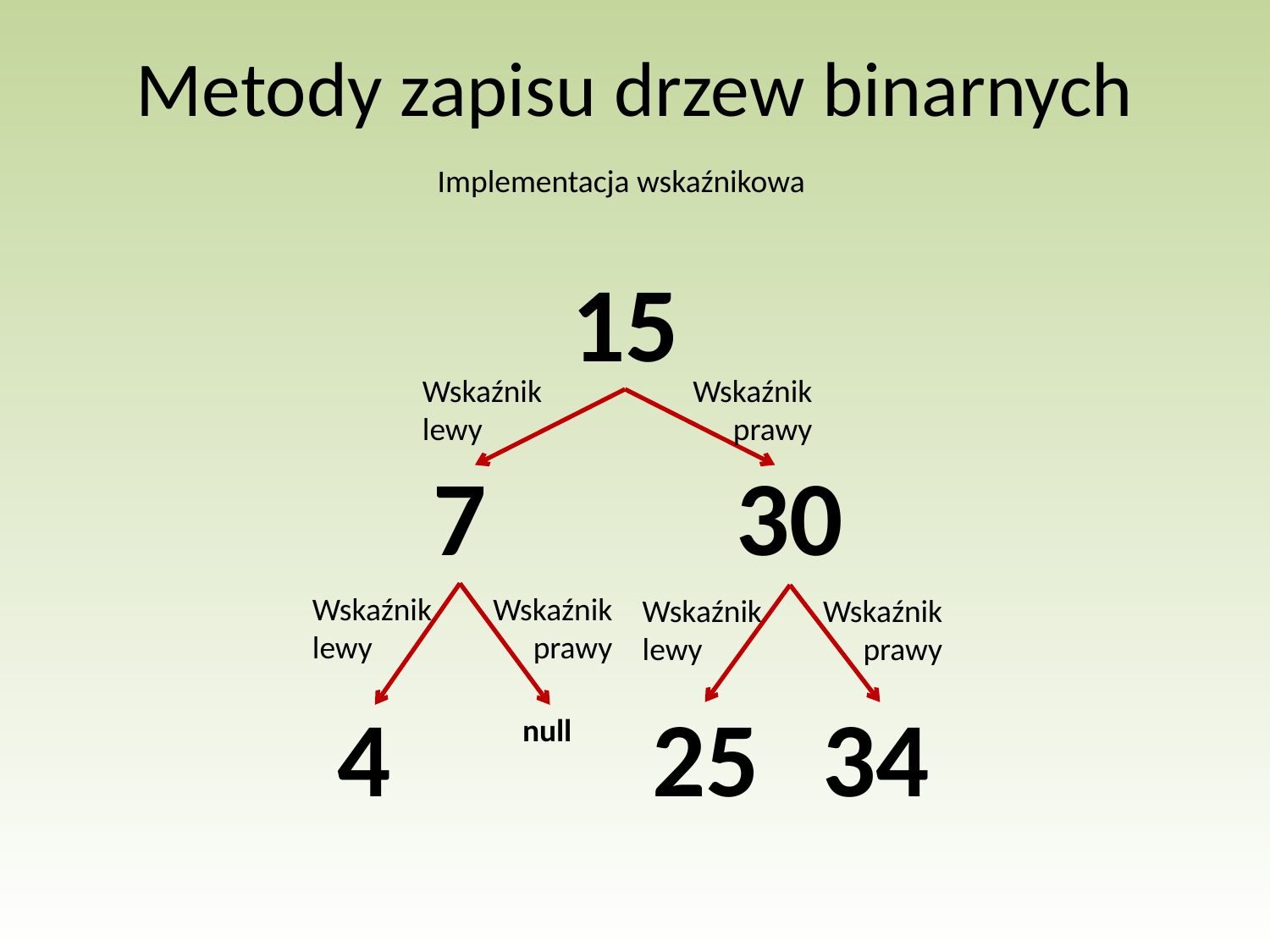

# Metody zapisu drzew binarnych
Implementacja wskaźnikowa
15
Wskaźnik lewy
Wskaźnik prawy
7
30
Wskaźnik lewy
Wskaźnik prawy
Wskaźnik lewy
Wskaźnik prawy
4
25
34
null